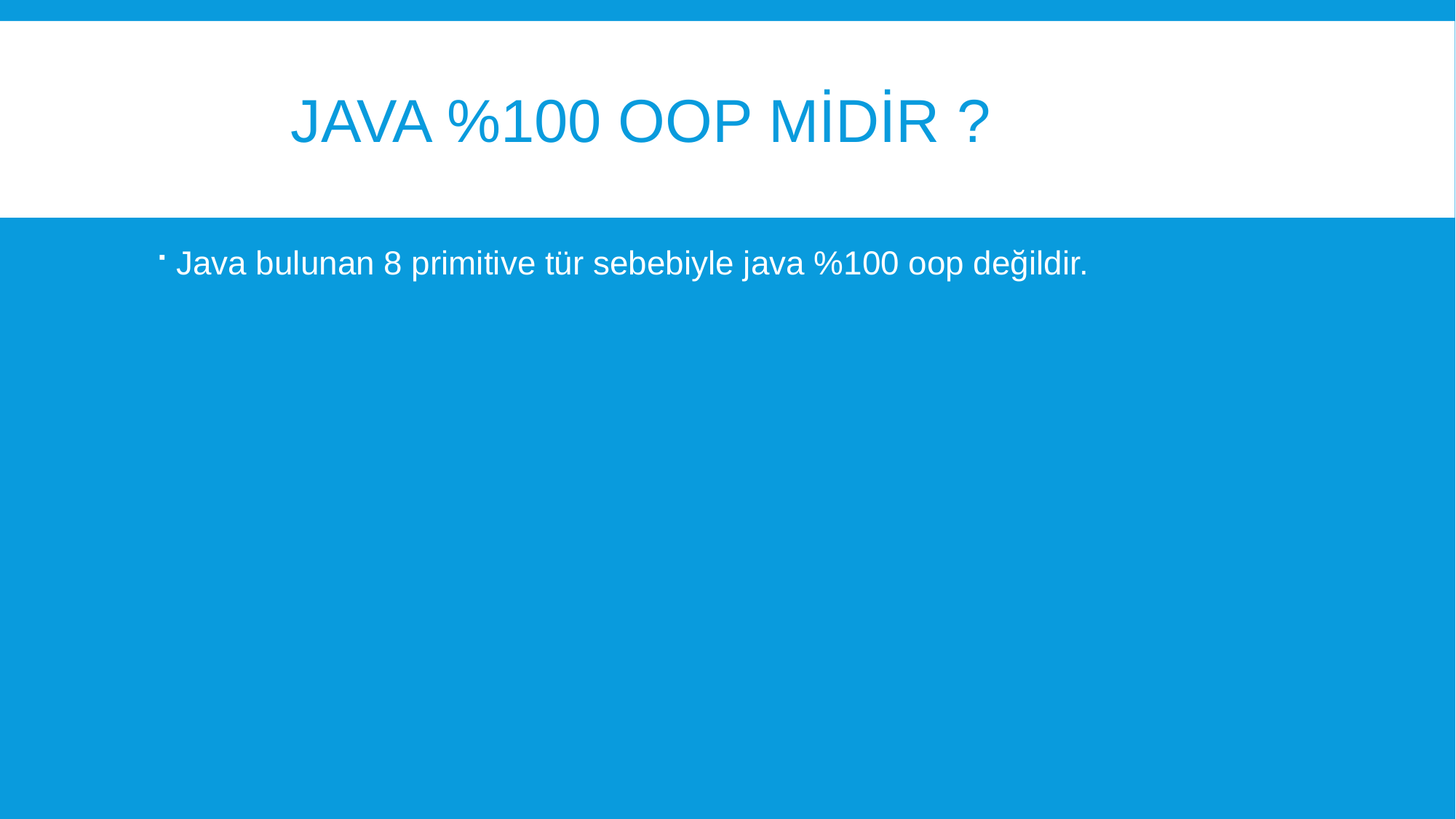

# Java %100 oop MİDİR ?
Java bulunan 8 primitive tür sebebiyle java %100 oop değildir.